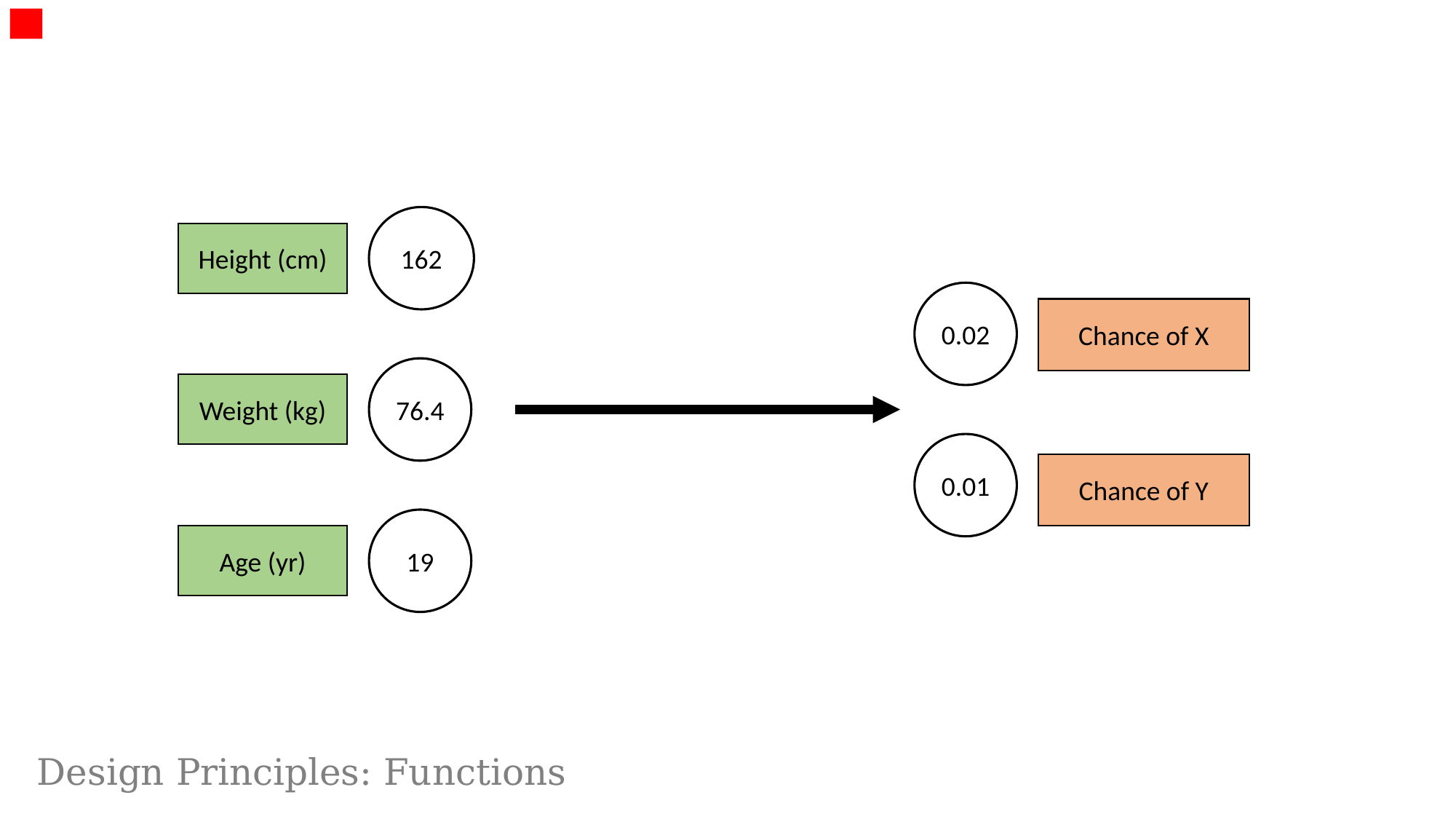

162
76.4
19
Height (cm)
Weight (kg)
Age (yr)
0.02
0.01
Chance of X
Chance of Y
Design Principles: Functions